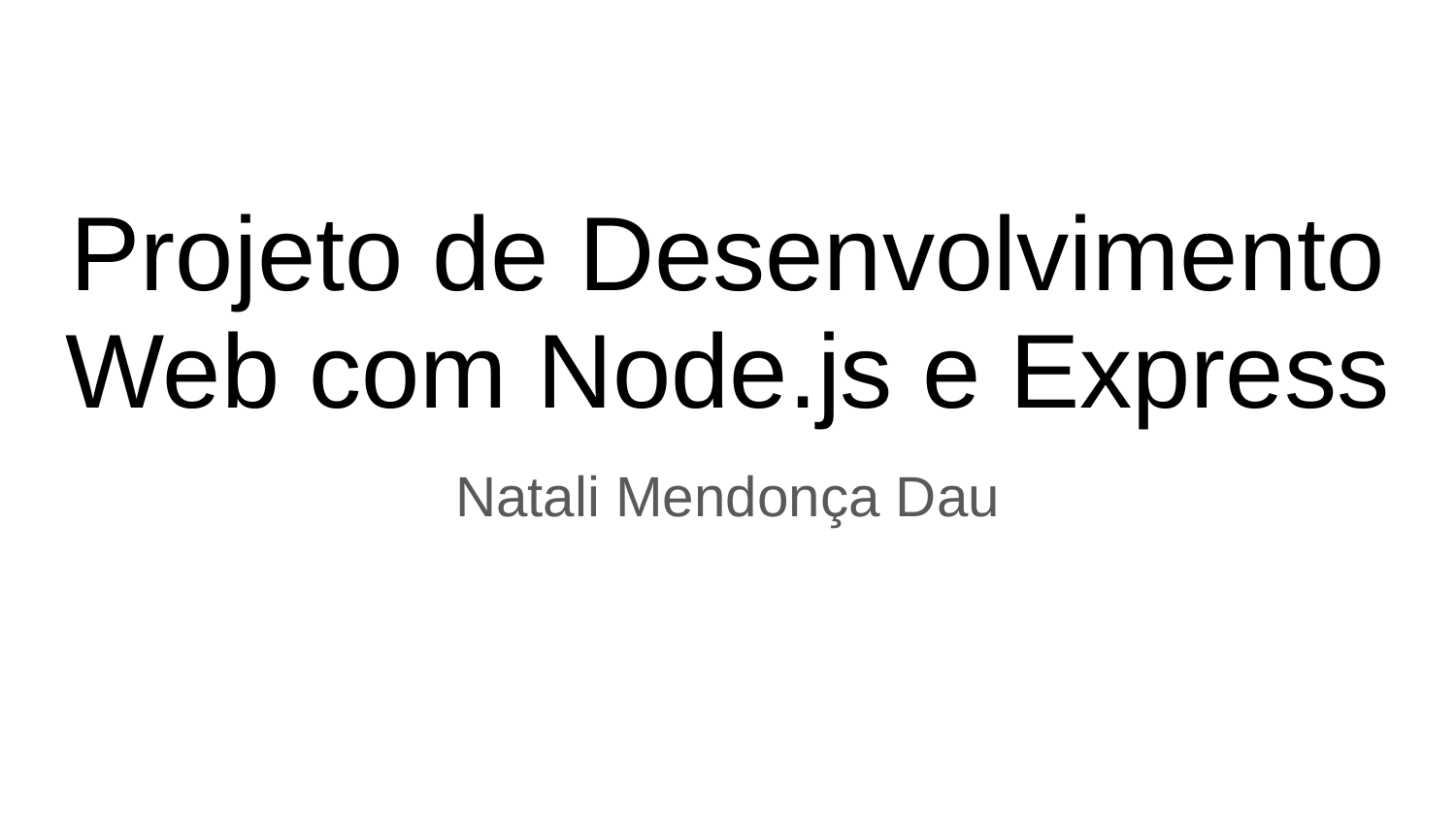

# Projeto de Desenvolvimento Web com Node.js e Express
Natali Mendonça Dau